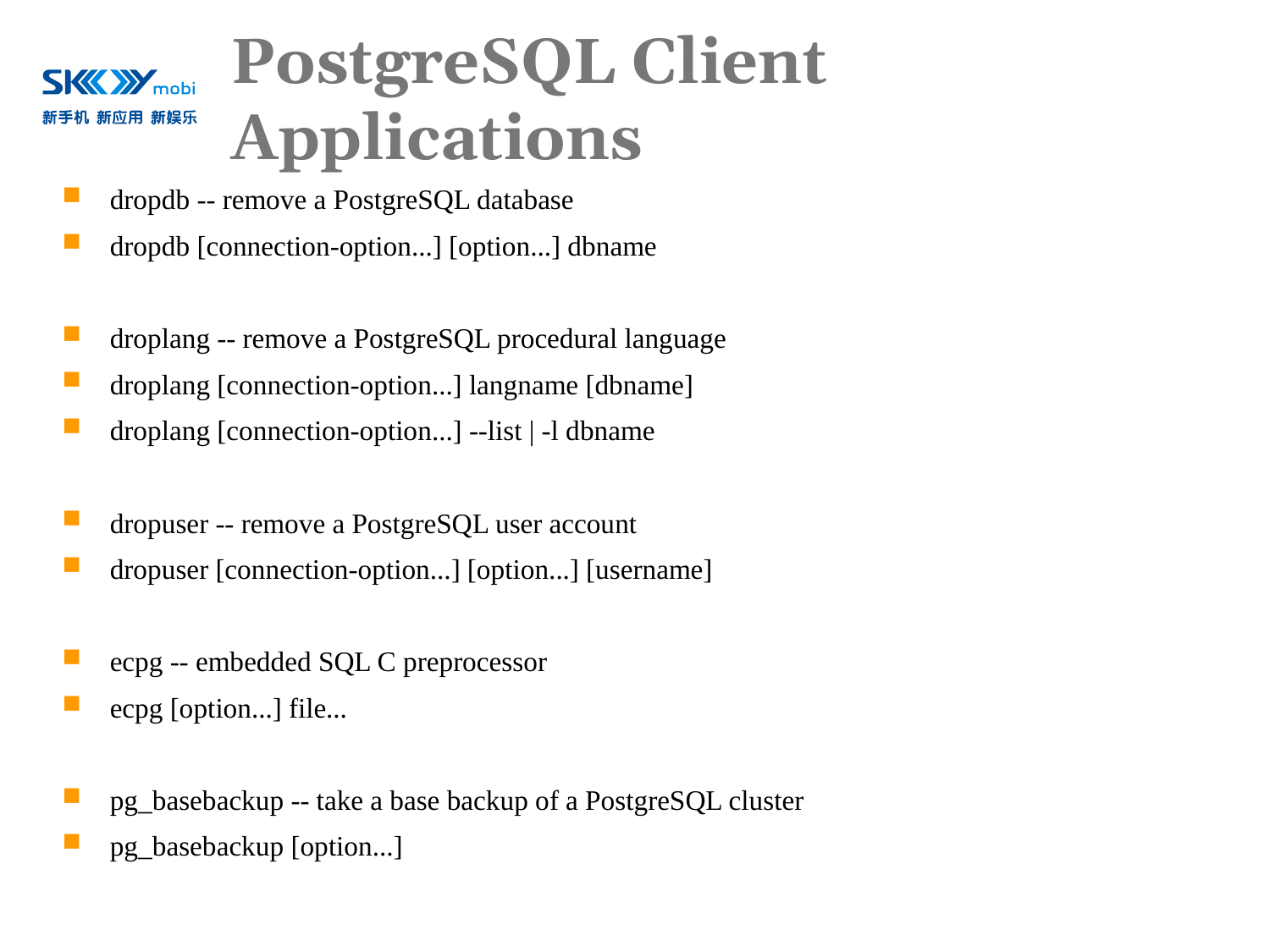

# PostgreSQL Client Applications
dropdb -- remove a PostgreSQL database
dropdb [connection-option...] [option...] dbname

droplang -- remove a PostgreSQL procedural language
droplang [connection-option...] langname [dbname]
droplang [connection-option...] --list | -l dbname

dropuser -- remove a PostgreSQL user account
dropuser [connection-option...] [option...] [username]

ecpg -- embedded SQL C preprocessor
ecpg [option...] file...

pg_basebackup -- take a base backup of a PostgreSQL cluster
pg_basebackup [option...]